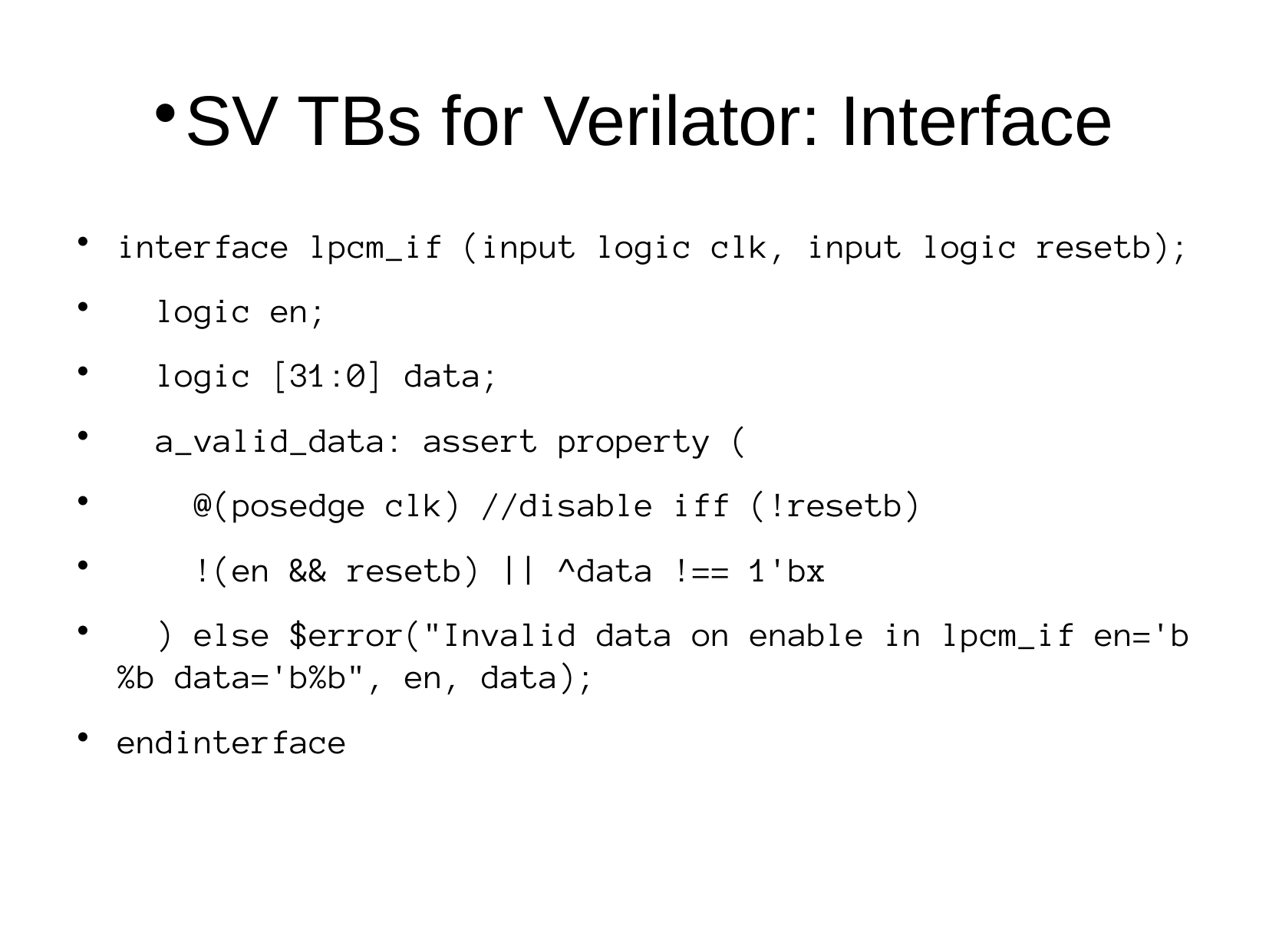

SV TBs for Verilator: Interface
interface lpcm_if (input logic clk, input logic resetb);
  logic en;
  logic [31:0] data;
  a_valid_data: assert property (
    @(posedge clk) //disable iff (!resetb)
    !(en && resetb) || ^data !== 1'bx
  ) else $error("Invalid data on enable in lpcm_if en='b%b data='b%b", en, data);
endinterface